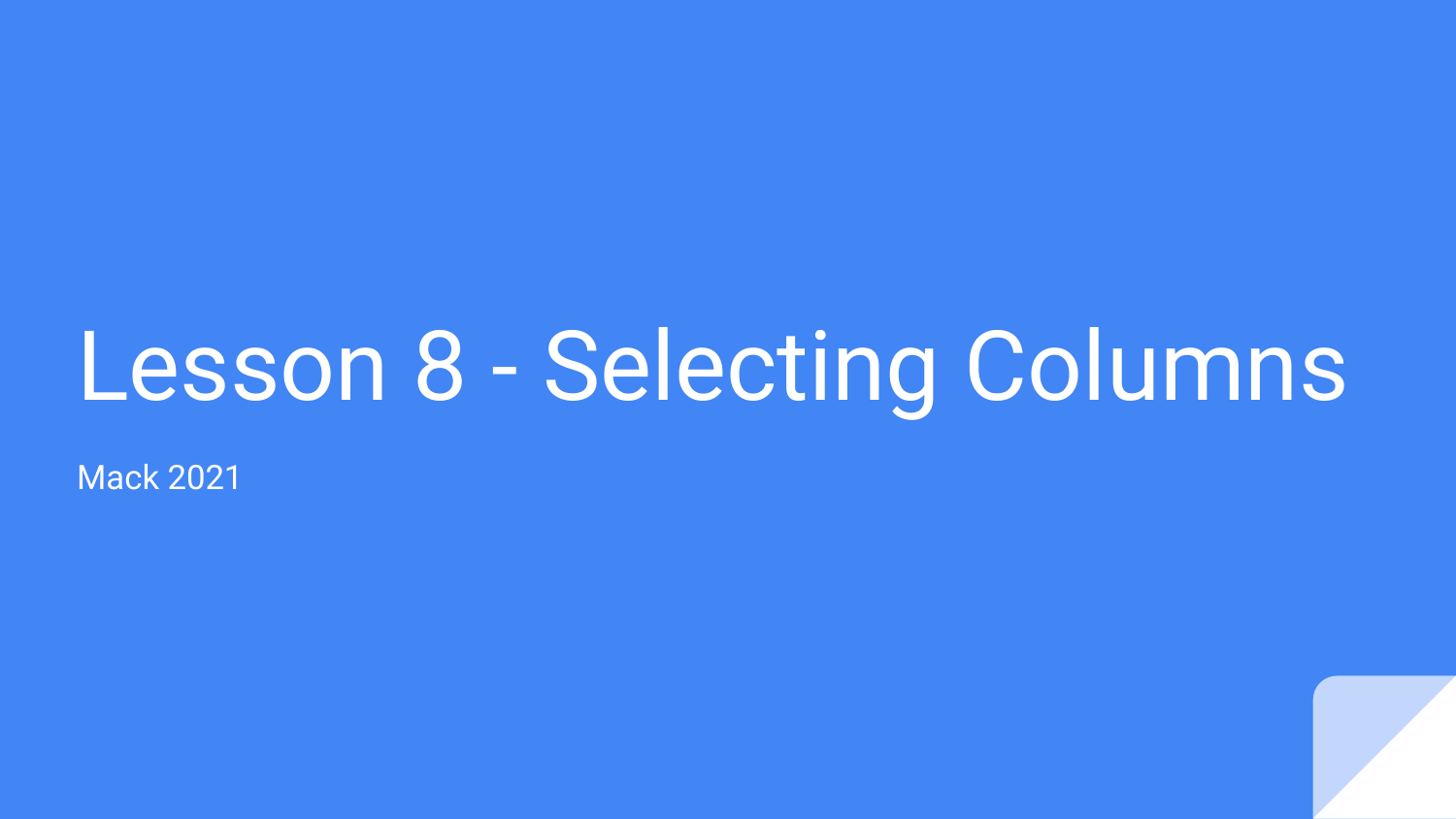

# Lesson 8 - Selecting Columns
Mack 2021